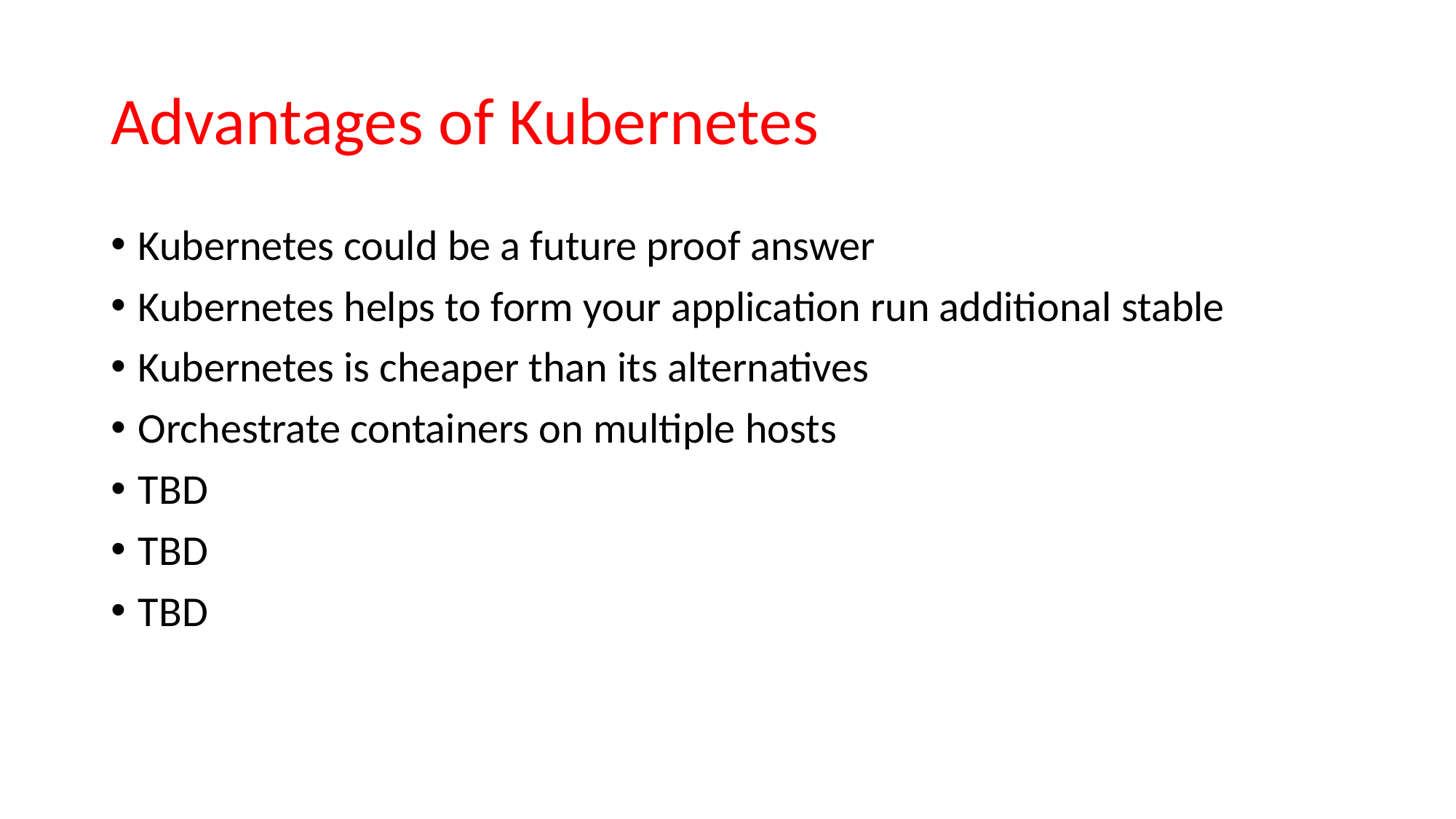

# Advantages of Kubernetes
Kubernetes could be a future proof answer
Kubernetes helps to form your application run additional stable
Kubernetes is cheaper than its alternatives
Orchestrate containers on multiple hosts
TBD
TBD
TBD